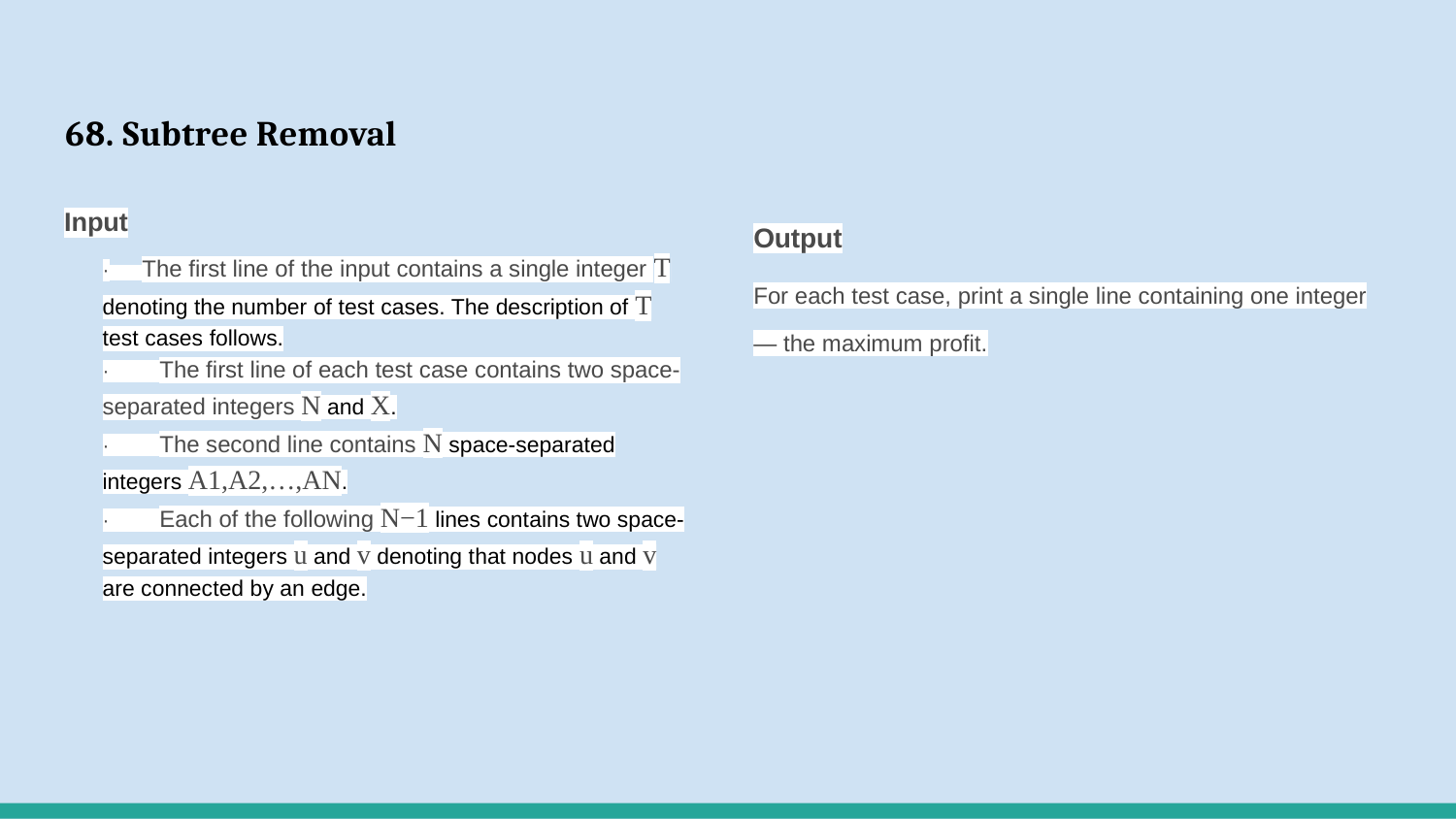

# 68. Subtree Removal
Input
·         The first line of the input contains a single integer T denoting the number of test cases. The description of T test cases follows.
·         The first line of each test case contains two space-separated integers N and X.
·         The second line contains N space-separated integers A1,A2,…,AN.
·         Each of the following N−1 lines contains two space-separated integers u and v denoting that nodes u and v are connected by an edge.

Output
For each test case, print a single line containing one integer — the maximum profit.